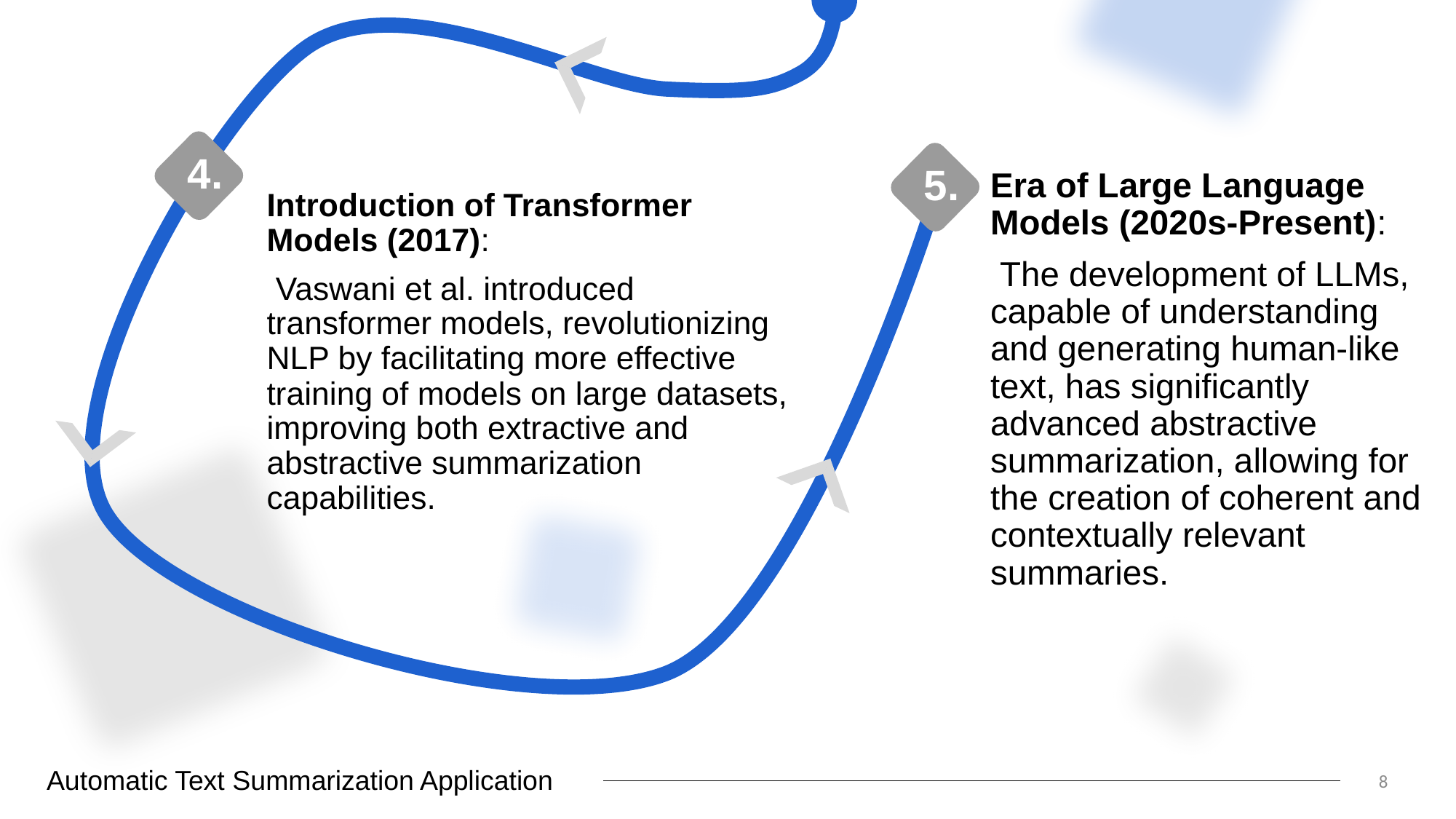

4.

5.
Era of Large Language Models (2020s-Present):
 The development of LLMs, capable of understanding and generating human-like text, has significantly advanced abstractive summarization, allowing for the creation of coherent and contextually relevant summaries.
Introduction of Transformer Models (2017):
 Vaswani et al. introduced transformer models, revolutionizing NLP by facilitating more effective training of models on large datasets, improving both extractive and abstractive summarization capabilities.

8